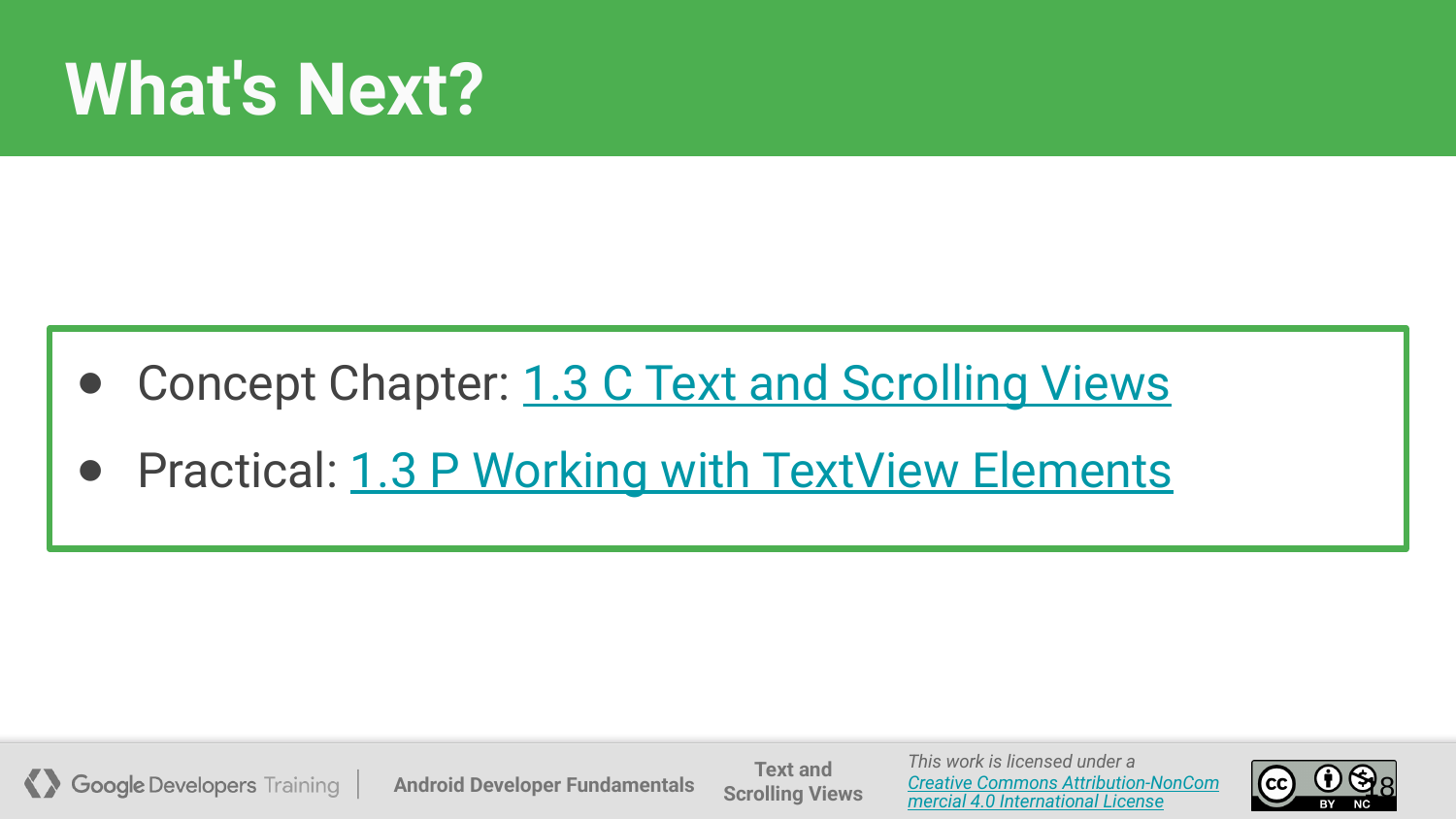

# What's Next?
Concept Chapter: 1.3 C Text and Scrolling Views
Practical: 1.3 P Working with TextView Elements
18